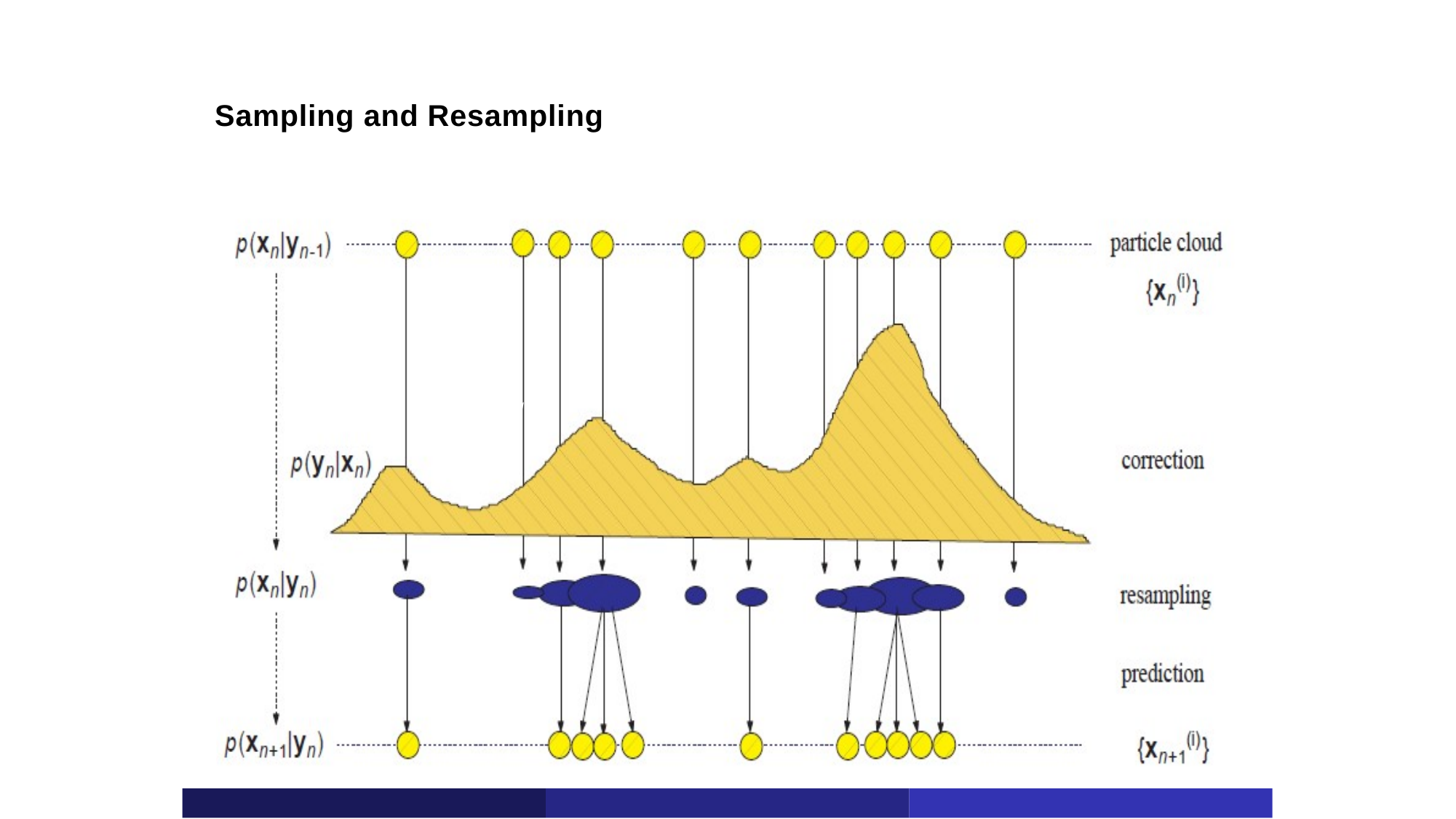

Particle Filters
Sampling and Resampling

Désiré Sidibé (Le2i)
April 6th 2011
31 / 110